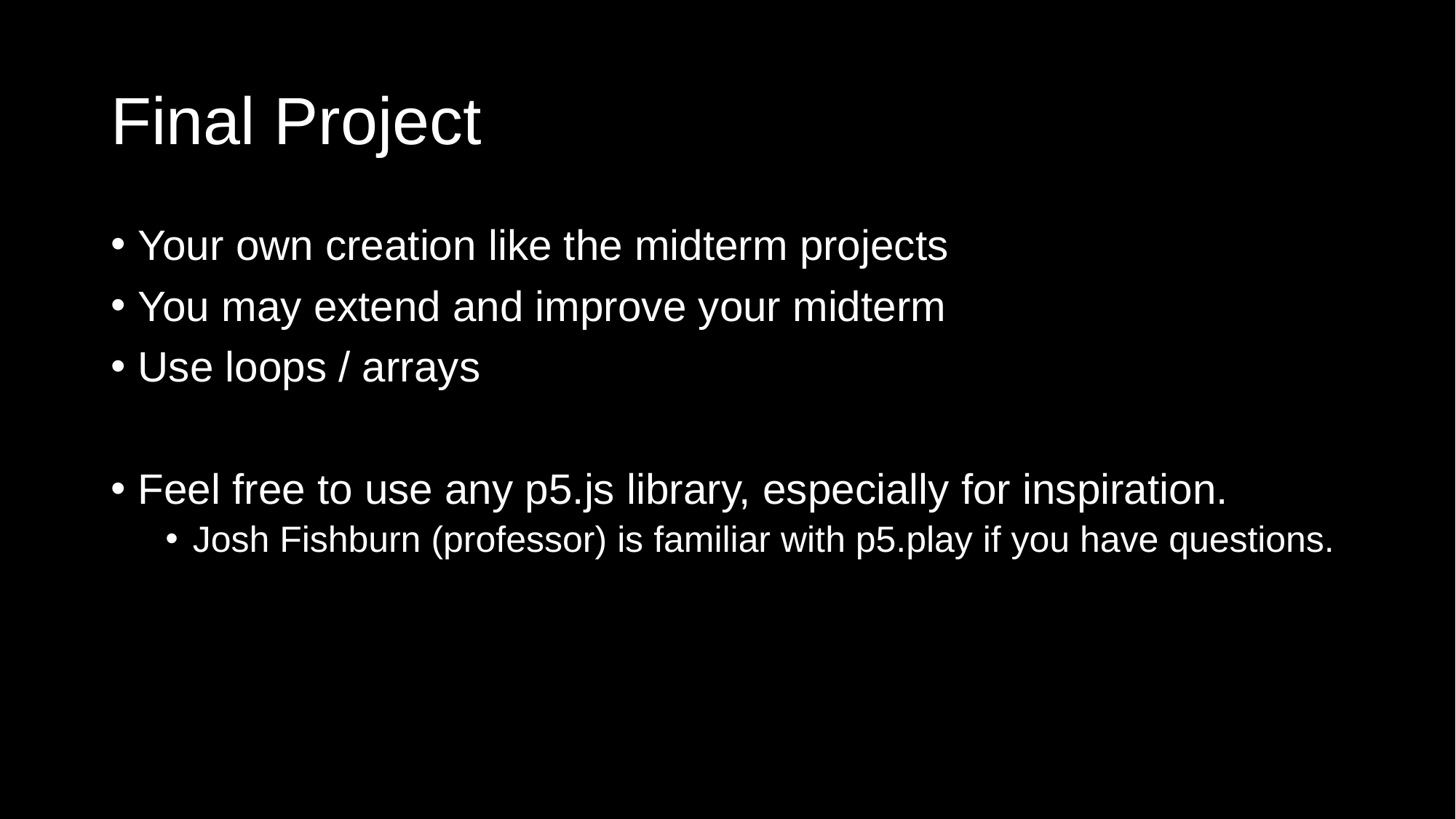

# Final Project
Your own creation like the midterm projects
You may extend and improve your midterm
Use loops / arrays

Feel free to use any p5.js library, especially for inspiration.
Josh Fishburn (professor) is familiar with p5.play if you have questions.